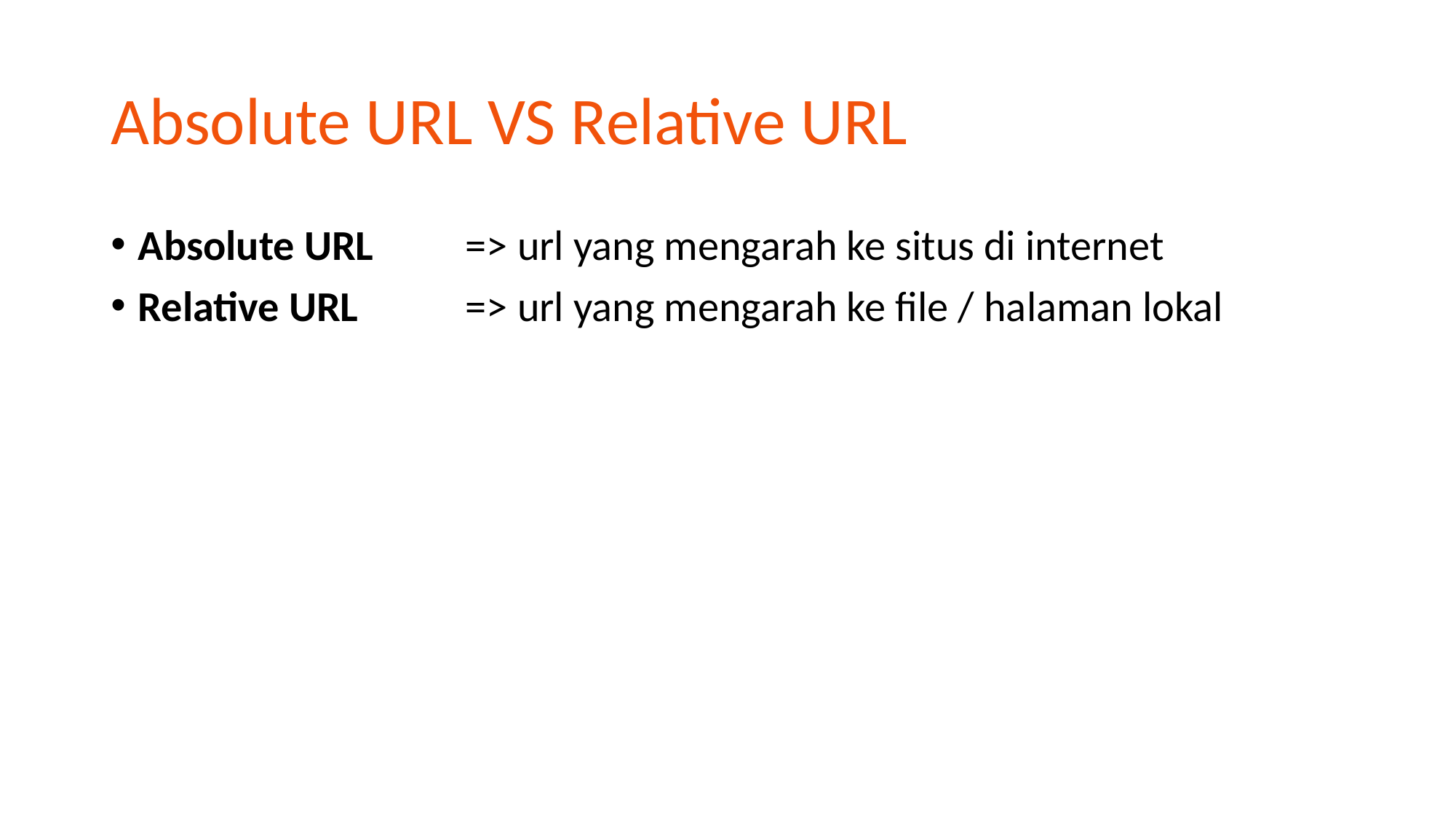

# Absolute URL VS Relative URL
Absolute URL	=> url yang mengarah ke situs di internet
Relative URL	=> url yang mengarah ke file / halaman lokal